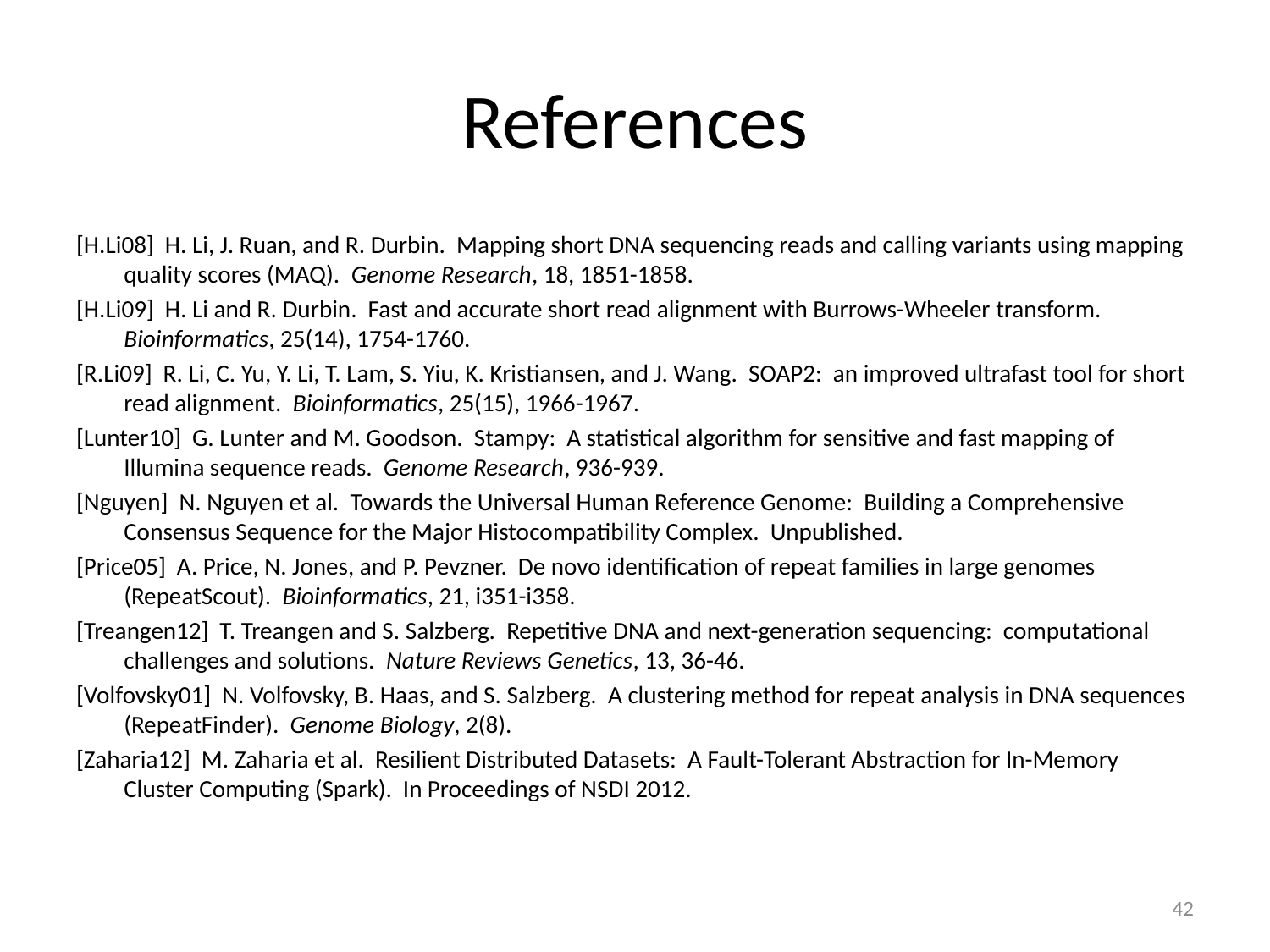

# References
[H.Li08]  H. Li, J. Ruan, and R. Durbin.  Mapping short DNA sequencing reads and calling variants using mapping quality scores (MAQ).  Genome Research, 18, 1851-1858.
[H.Li09]  H. Li and R. Durbin.  Fast and accurate short read alignment with Burrows-Wheeler transform.  Bioinformatics, 25(14), 1754-1760.
[R.Li09]  R. Li, C. Yu, Y. Li, T. Lam, S. Yiu, K. Kristiansen, and J. Wang.  SOAP2:  an improved ultrafast tool for short read alignment.  Bioinformatics, 25(15), 1966-1967.
[Lunter10]  G. Lunter and M. Goodson.  Stampy:  A statistical algorithm for sensitive and fast mapping of Illumina sequence reads.  Genome Research, 936-939.
[Nguyen]  N. Nguyen et al.  Towards the Universal Human Reference Genome:  Building a Comprehensive Consensus Sequence for the Major Histocompatibility Complex.  Unpublished.
[Price05]  A. Price, N. Jones, and P. Pevzner.  De novo identification of repeat families in large genomes (RepeatScout).  Bioinformatics, 21, i351-i358.
[Treangen12]  T. Treangen and S. Salzberg.  Repetitive DNA and next-generation sequencing:  computational challenges and solutions.  Nature Reviews Genetics, 13, 36-46.
[Volfovsky01]  N. Volfovsky, B. Haas, and S. Salzberg.  A clustering method for repeat analysis in DNA sequences (RepeatFinder).  Genome Biology, 2(8).
[Zaharia12]  M. Zaharia et al.  Resilient Distributed Datasets:  A Fault-Tolerant Abstraction for In-Memory Cluster Computing (Spark).  In Proceedings of NSDI 2012.
42